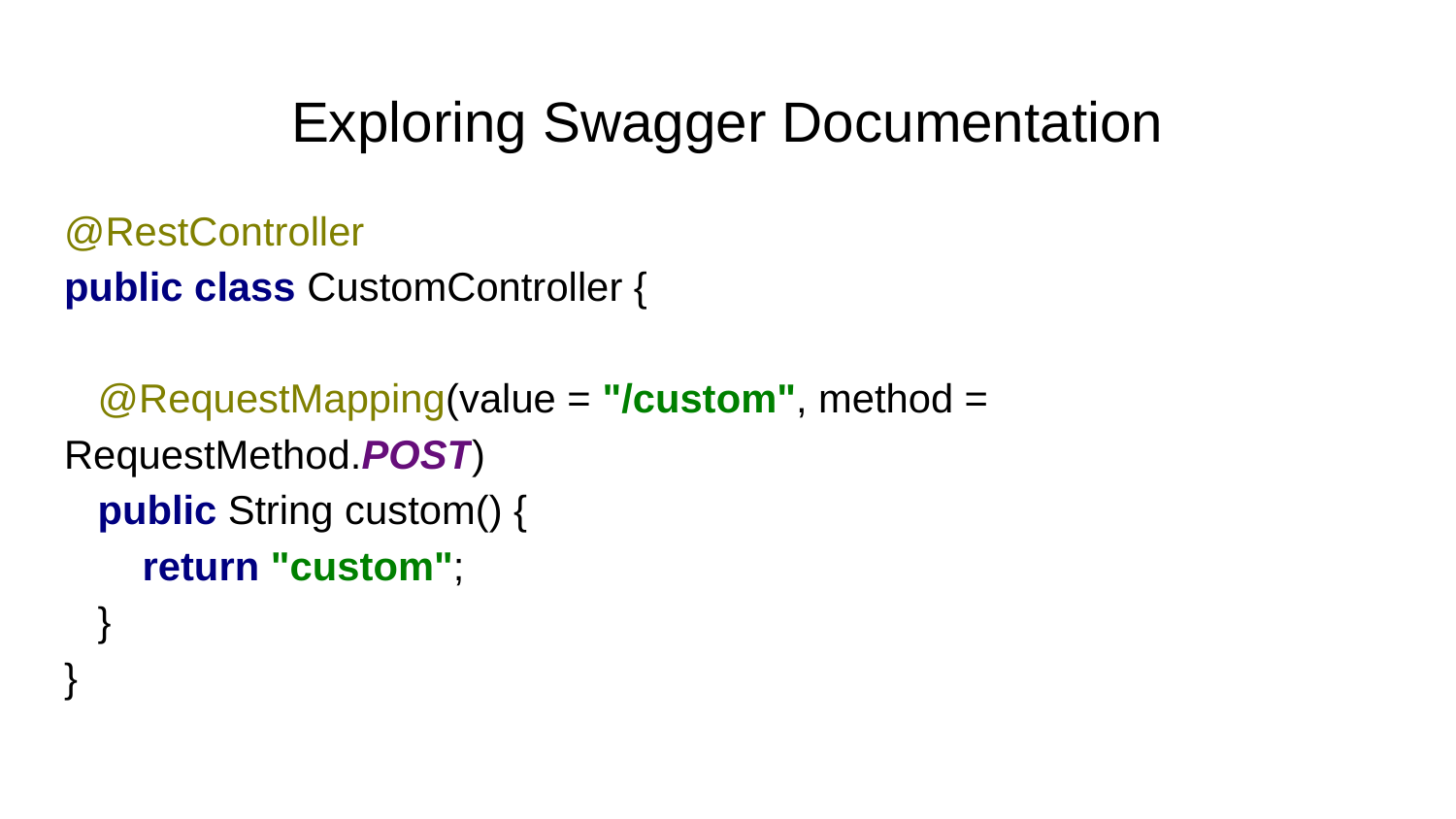

# Exploring Swagger Documentation
@RestController
public class CustomController {

   @RequestMapping(value = "/custom", method = RequestMethod.POST)
   public String custom() {
       return "custom";
   }
}